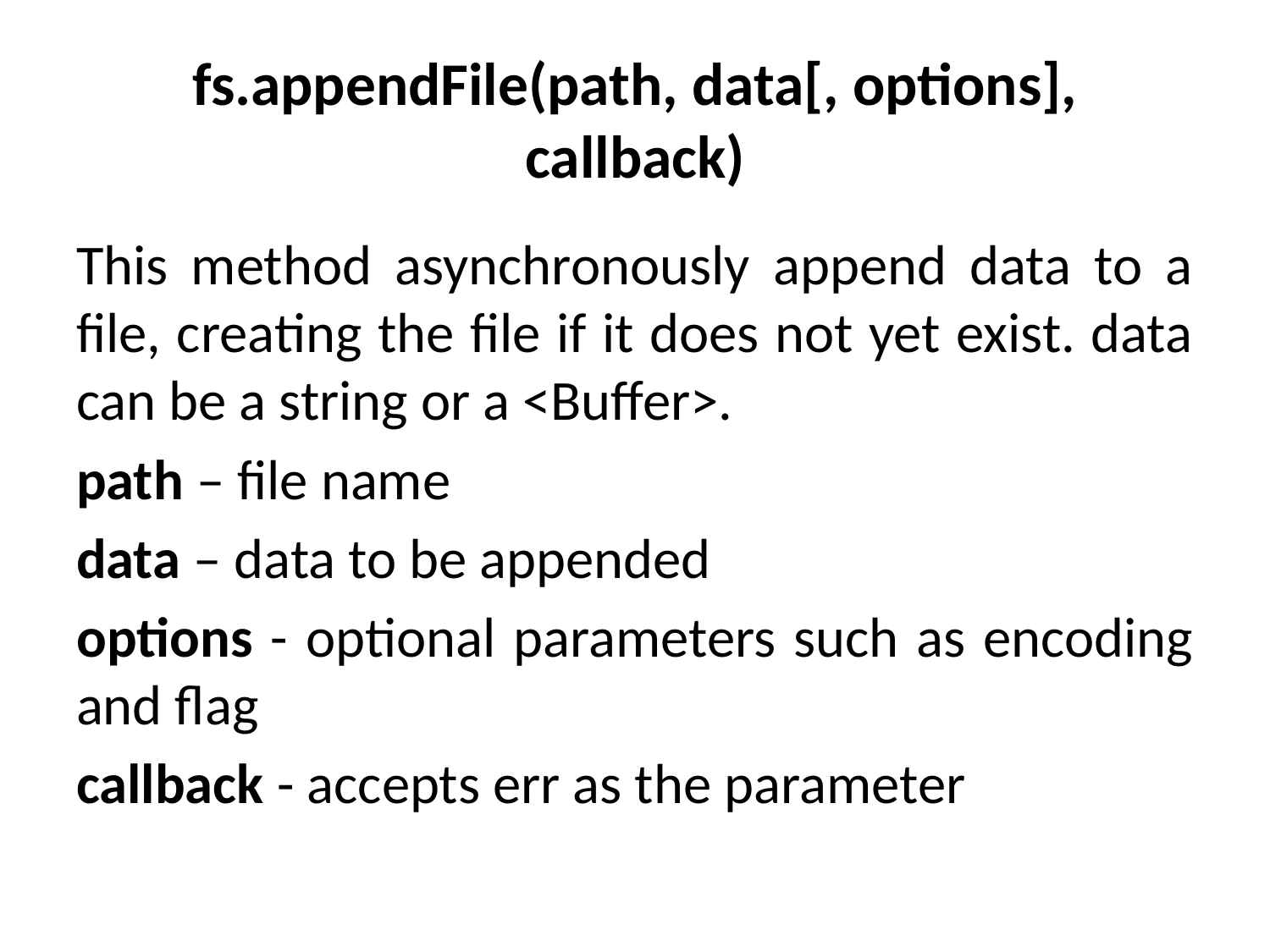

# fs.appendFile(path, data[, options], callback)
This method asynchronously append data to a file, creating the file if it does not yet exist. data can be a string or a <Buffer>.
path – file name
data – data to be appended
options - optional parameters such as encoding and flag
callback - accepts err as the parameter